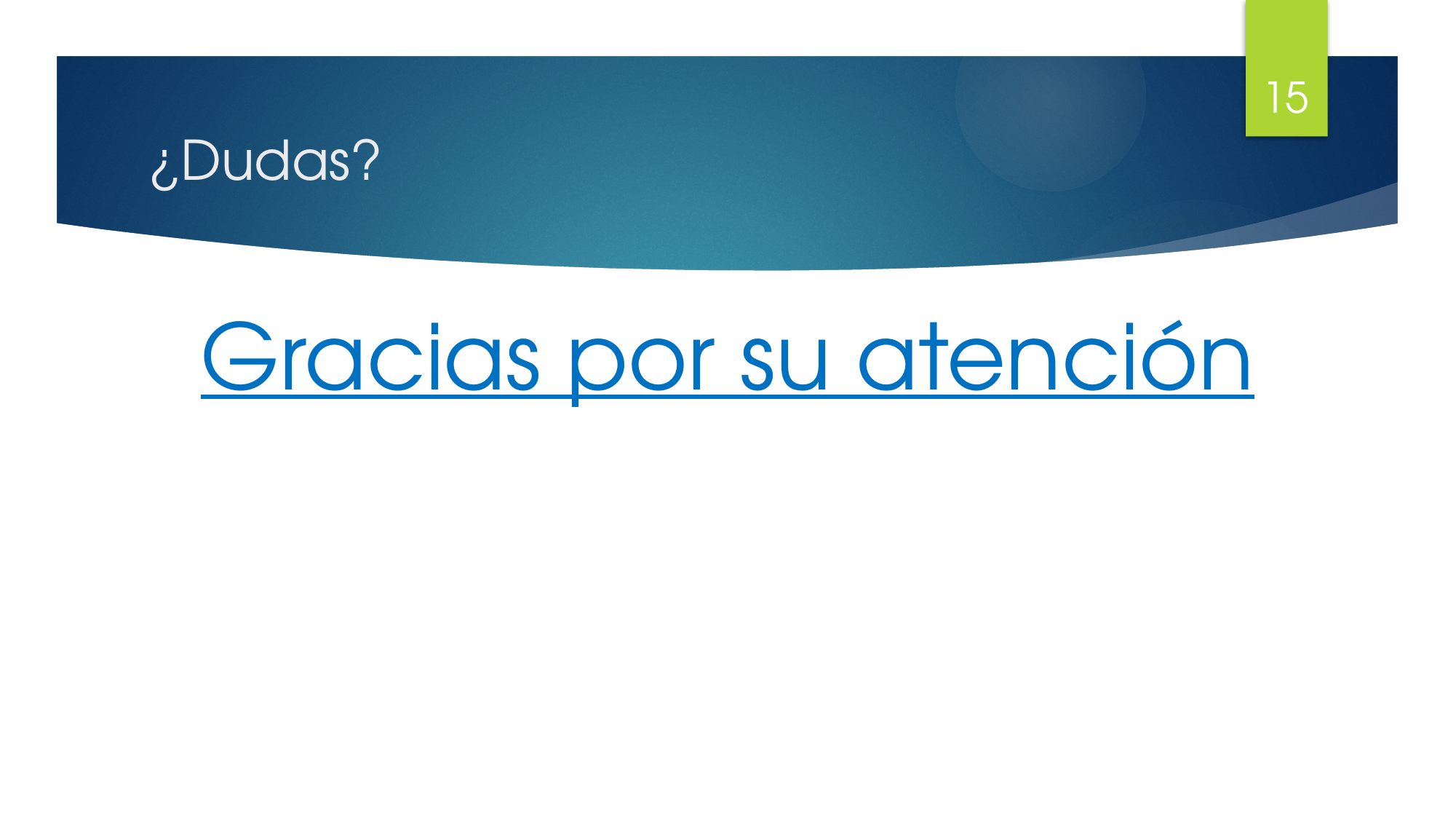

15
# ¿Dudas?
Gracias por su atención